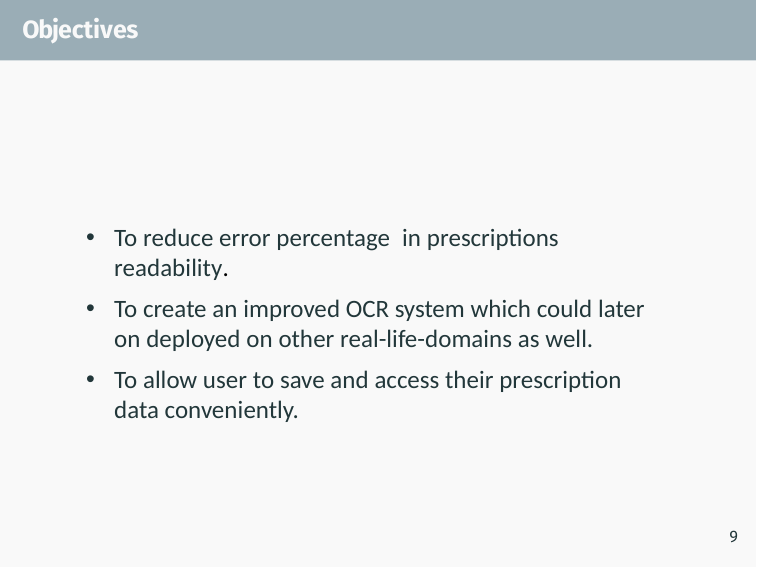

# Objectives
To reduce error percentage  in prescriptions readability.
To create an improved OCR system which could later on deployed on other real-life-domains as well.
To allow user to save and access their prescription data conveniently.
9